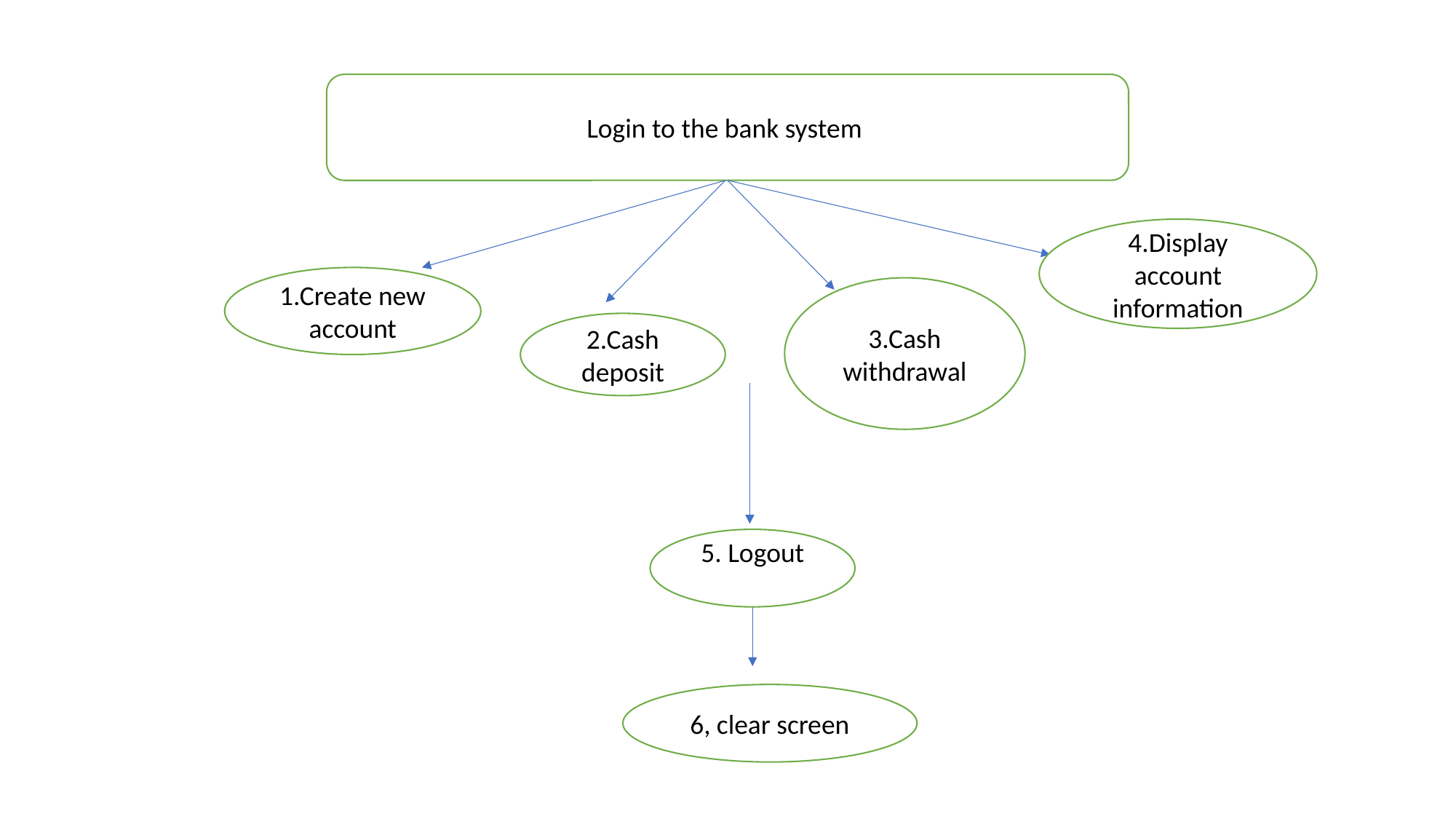

Login to the bank system
4.Display account information
1.Create new account
3.Cash withdrawal
2.Cash deposit
5. Logout

6, clear screen